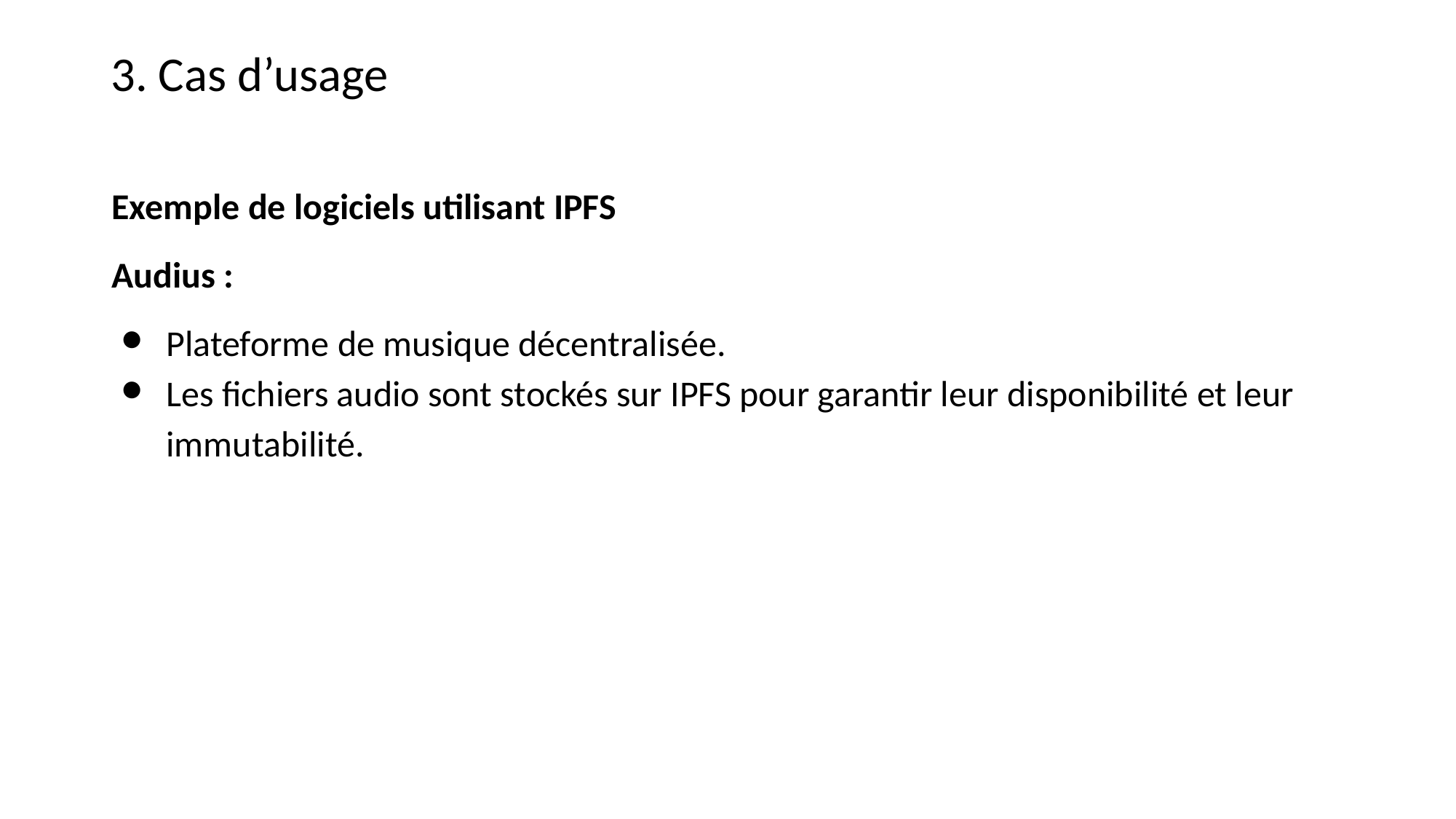

3. Cas d’usage
Exemple de logiciels utilisant IPFS
Audius :
Plateforme de musique décentralisée.
Les fichiers audio sont stockés sur IPFS pour garantir leur disponibilité et leur immutabilité.